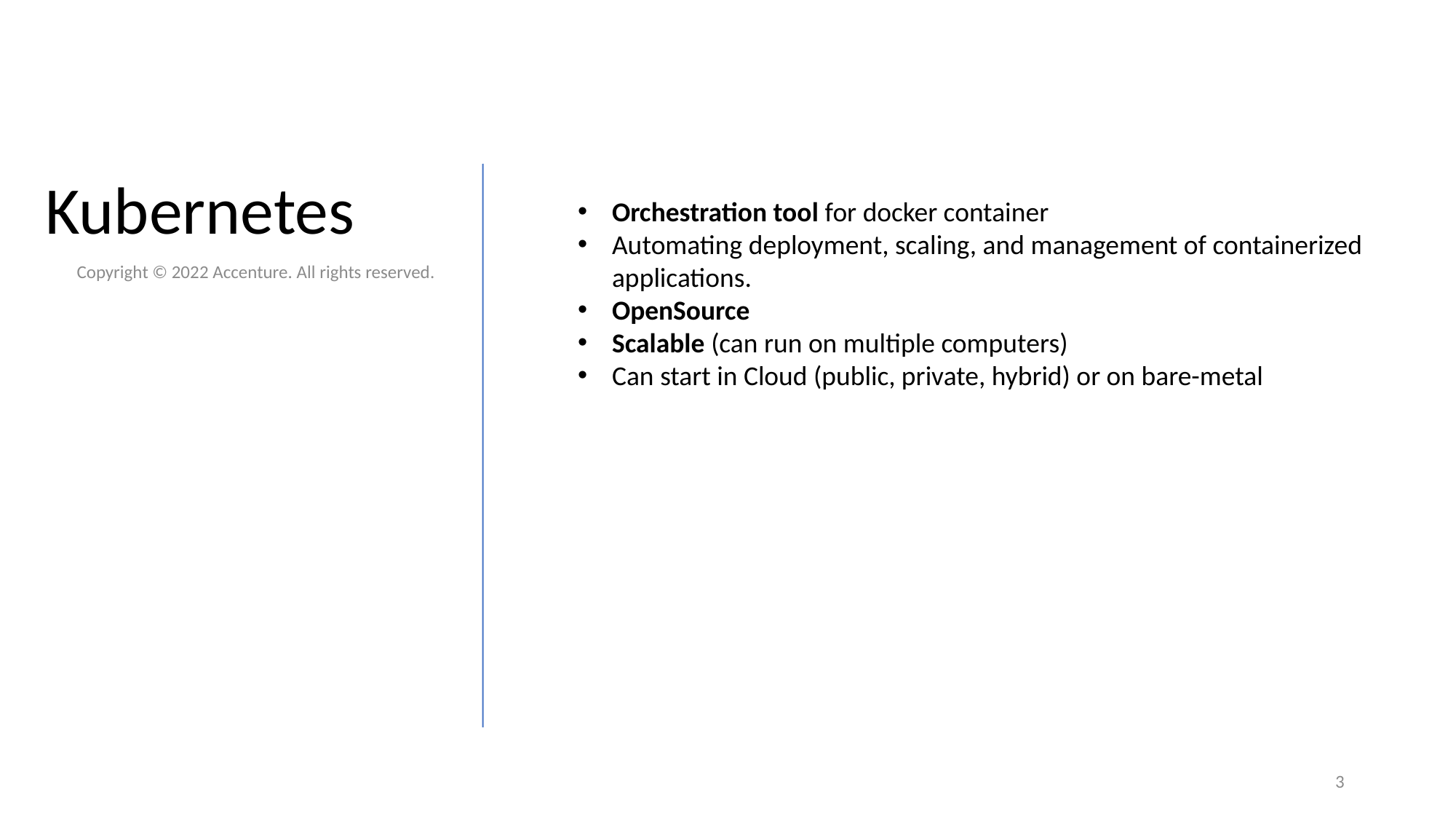

# Kubernetes
Orchestration tool for docker container
Automating deployment, scaling, and management of containerized applications.
OpenSource
Scalable (can run on multiple computers)
Can start in Cloud (public, private, hybrid) or on bare-metal

Copyright © 2022 Accenture. All rights reserved.
3